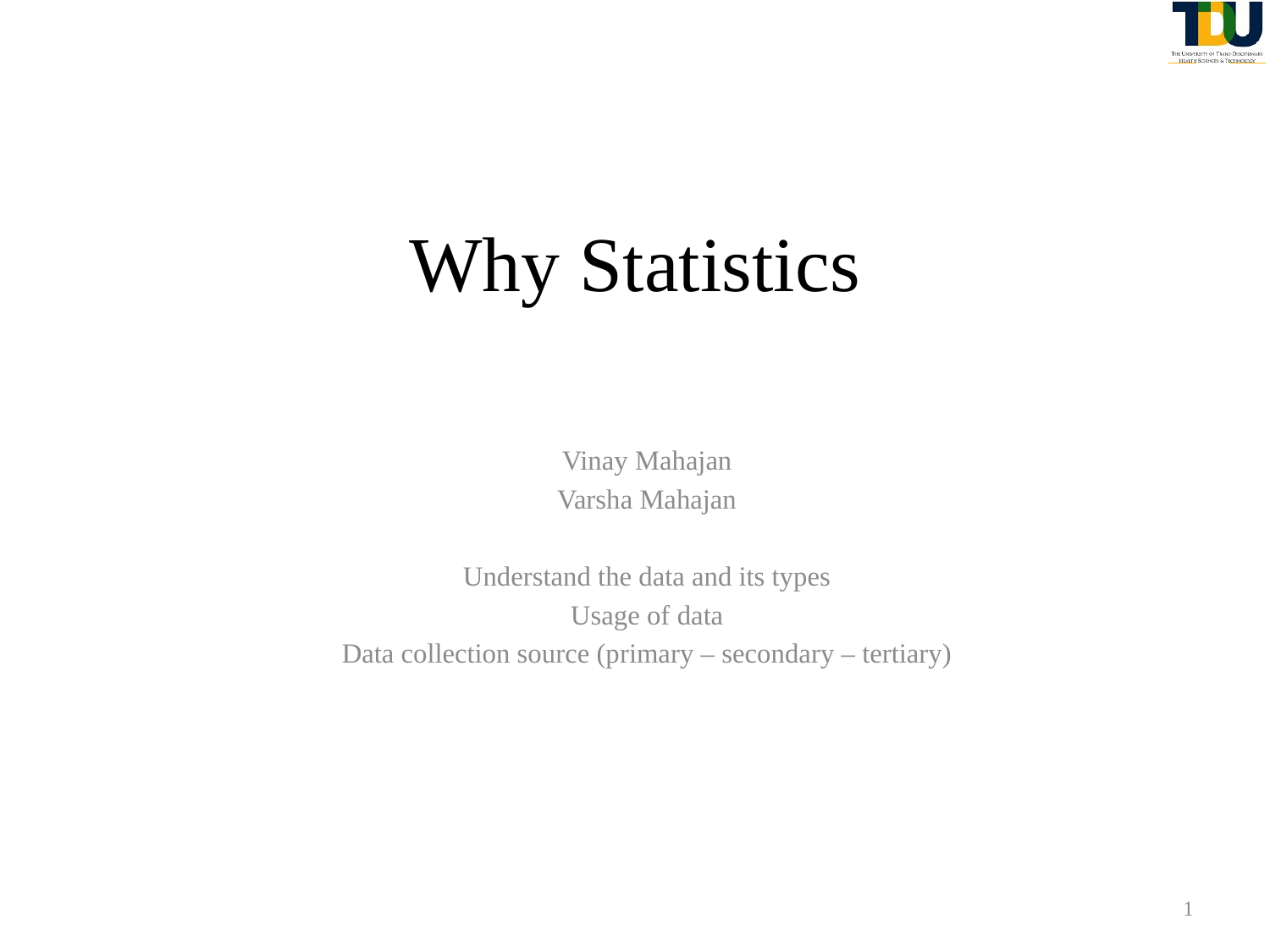

# Why Statistics
Vinay Mahajan
Varsha Mahajan

Understand the data and its types
Usage of data
Data collection source (primary – secondary – tertiary)
1